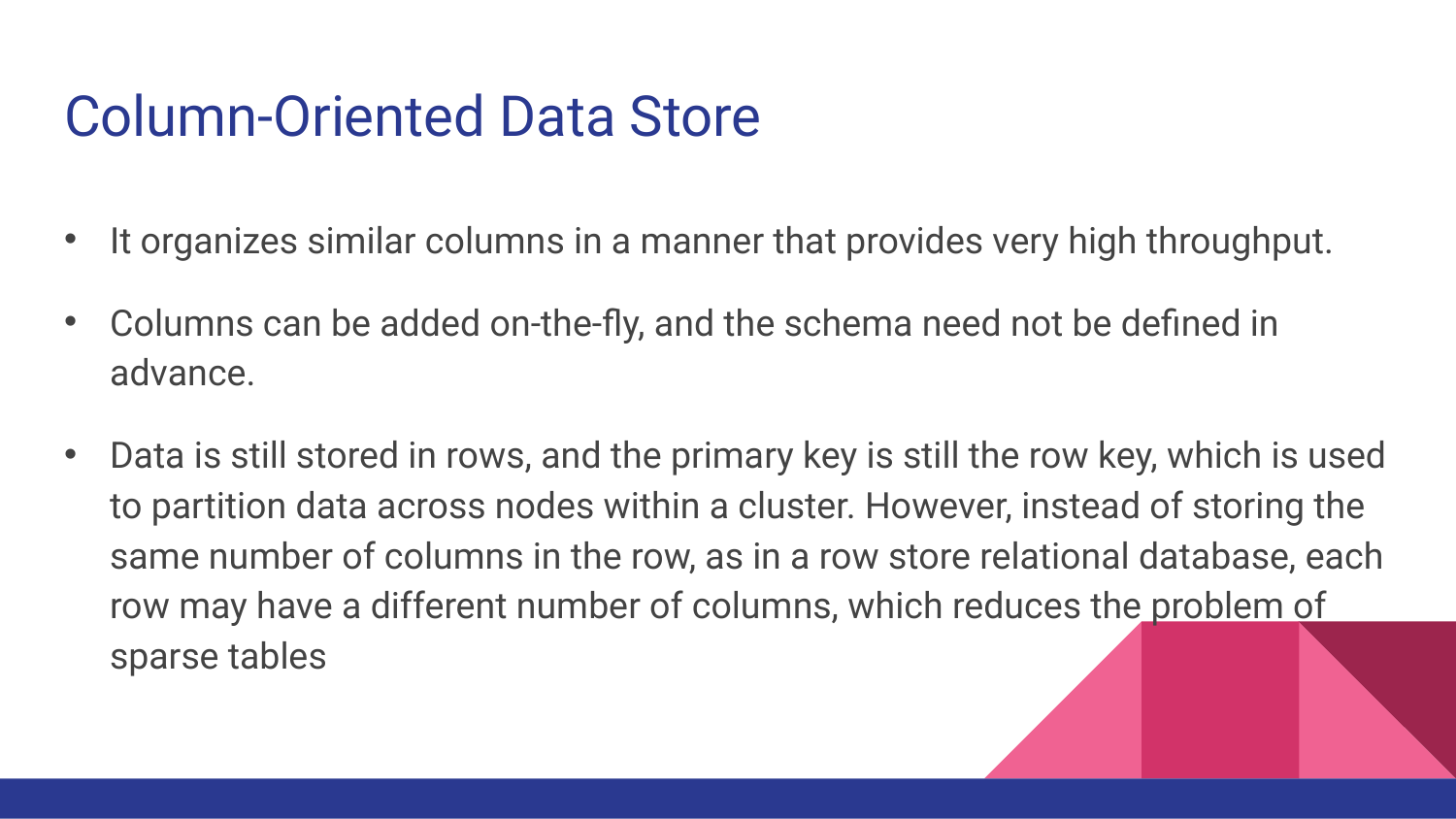

# Column-Oriented Data Store
It organizes similar columns in a manner that provides very high throughput.
Columns can be added on-the-fly, and the schema need not be defined in advance.
Data is still stored in rows, and the primary key is still the row key, which is used to partition data across nodes within a cluster. However, instead of storing the same number of columns in the row, as in a row store relational database, each row may have a different number of columns, which reduces the problem of sparse tables